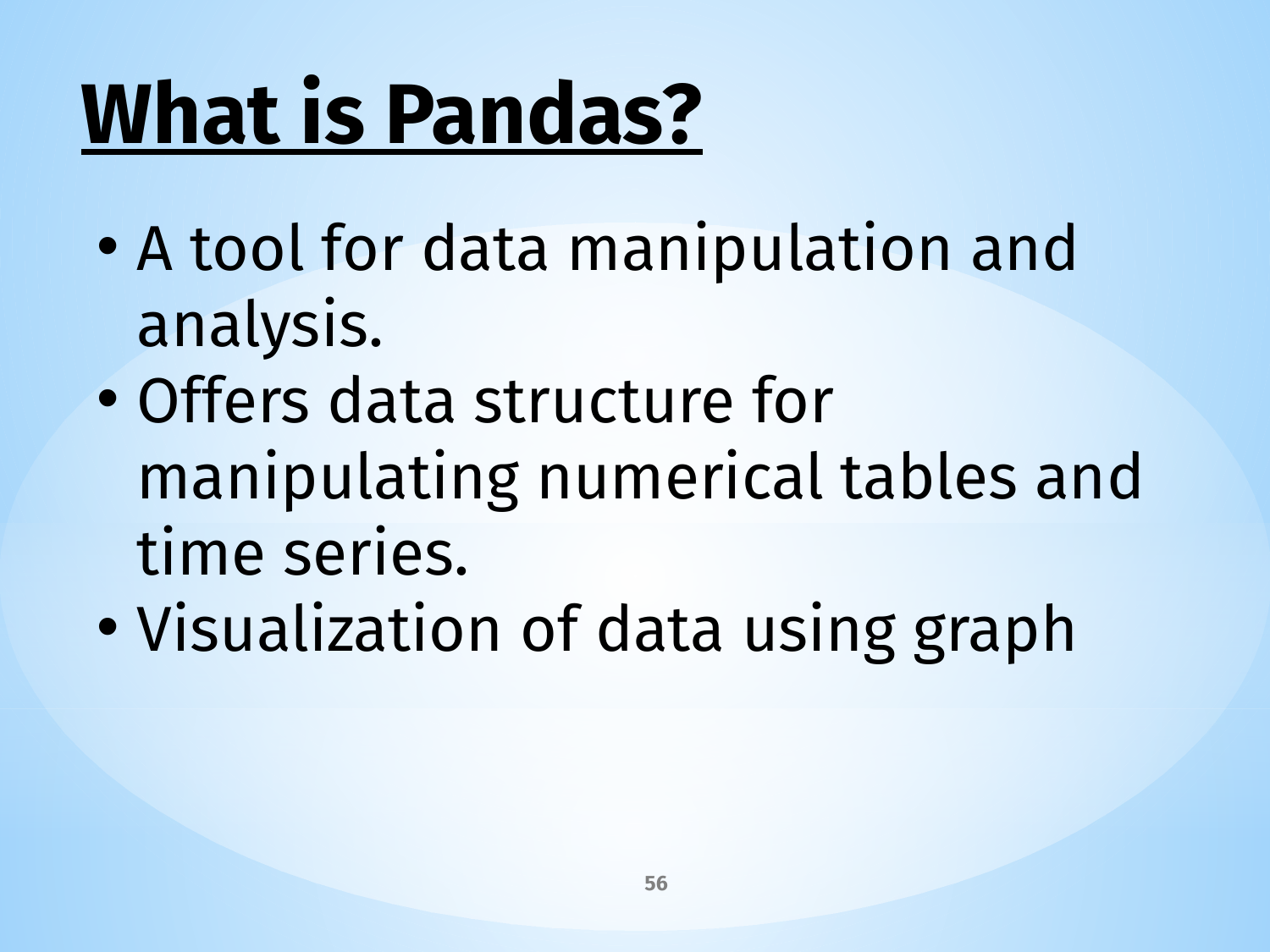

What is Pandas?
A tool for data manipulation and analysis.
Offers data structure for manipulating numerical tables and time series.
Visualization of data using graph
56